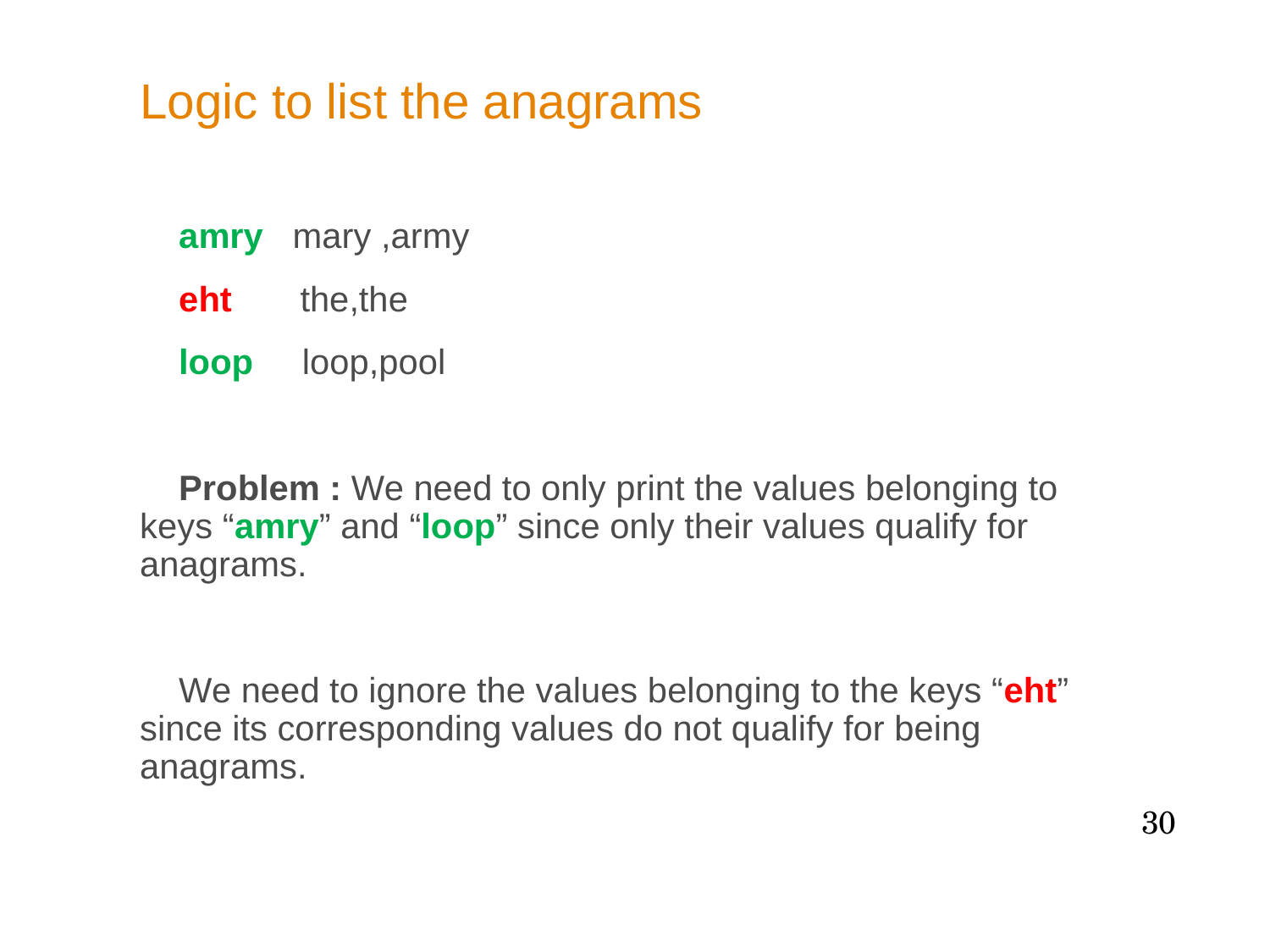

Logic to list the anagrams

    amry   mary ,army
    eht       the,the
    loop     loop,pool

    Problem : We need to only print the values belonging to keys “amry” and “loop” since only their values qualify for anagrams.

    We need to ignore the values belonging to the keys “eht” since its corresponding values do not qualify for being anagrams.

30